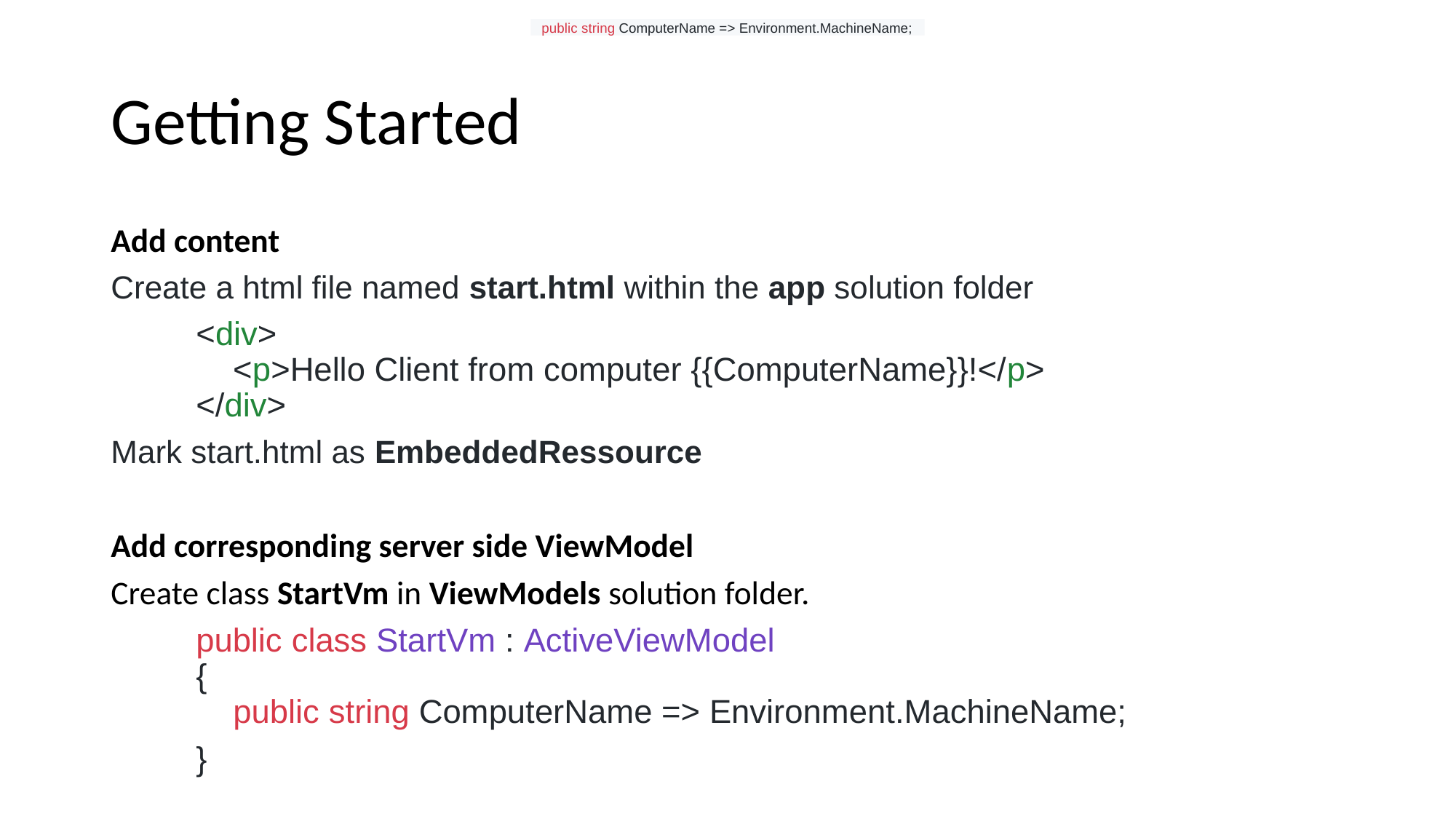

public string ComputerName => Environment.MachineName;
# Getting Started
Add content
Create a html file named start.html within the app solution folder
	<div>
	    <p>Hello Client from computer {{ComputerName}}!</p>
	</div>
Mark start.html as EmbeddedRessource

Add corresponding server side ViewModel
Create class StartVm in ViewModels solution folder.
	public class StartVm : ActiveViewModel
	{
	    public string ComputerName => Environment.MachineName;
	}